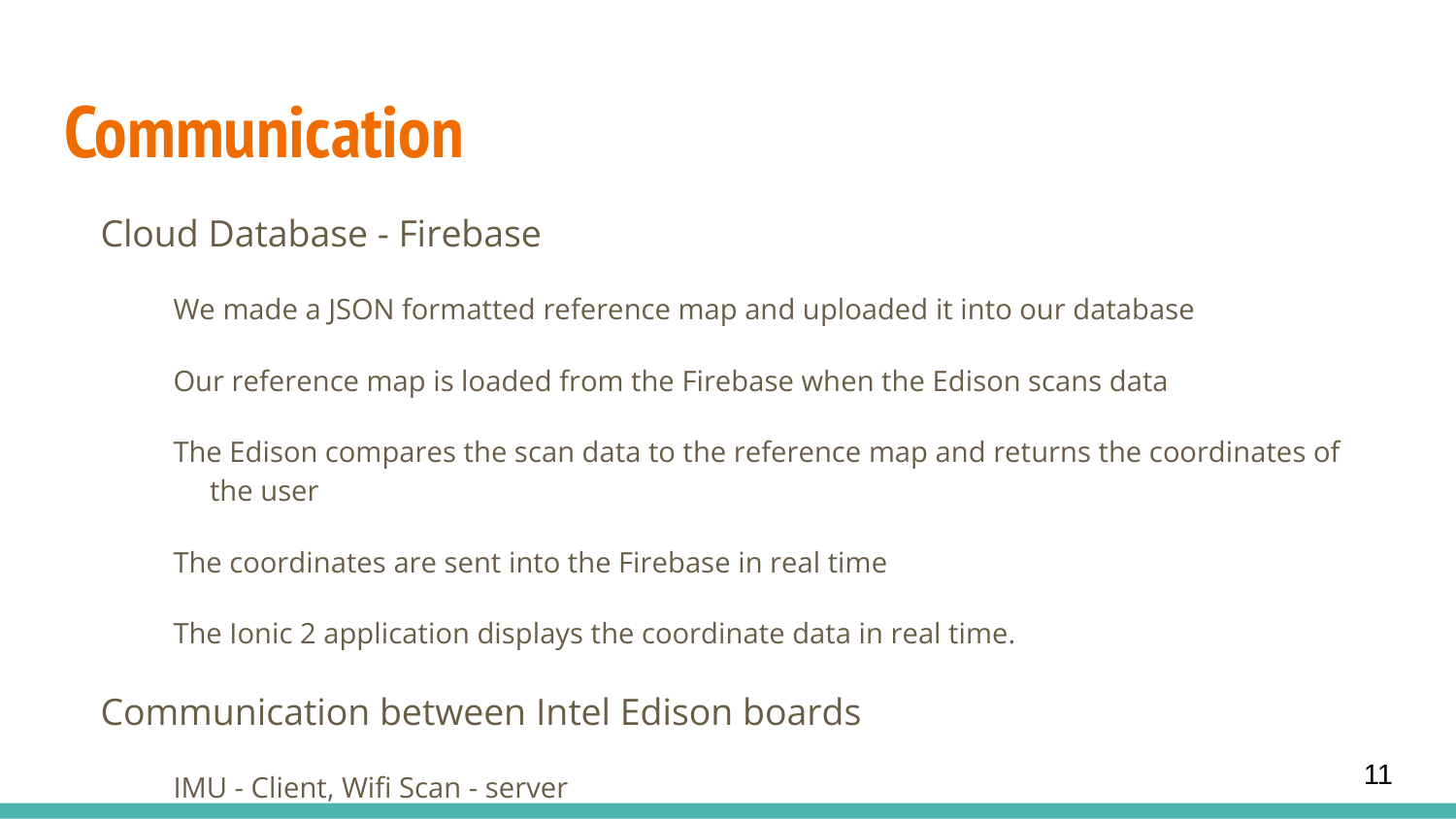

# Communication
Cloud Database - Firebase
We made a JSON formatted reference map and uploaded it into our database
Our reference map is loaded from the Firebase when the Edison scans data
The Edison compares the scan data to the reference map and returns the coordinates of the user
The coordinates are sent into the Firebase in real time
The Ionic 2 application displays the coordinate data in real time.
Communication between Intel Edison boards
IMU - Client, Wifi Scan - server
IMU constantly send steps counts and turns to the server
Handshake protocol
11